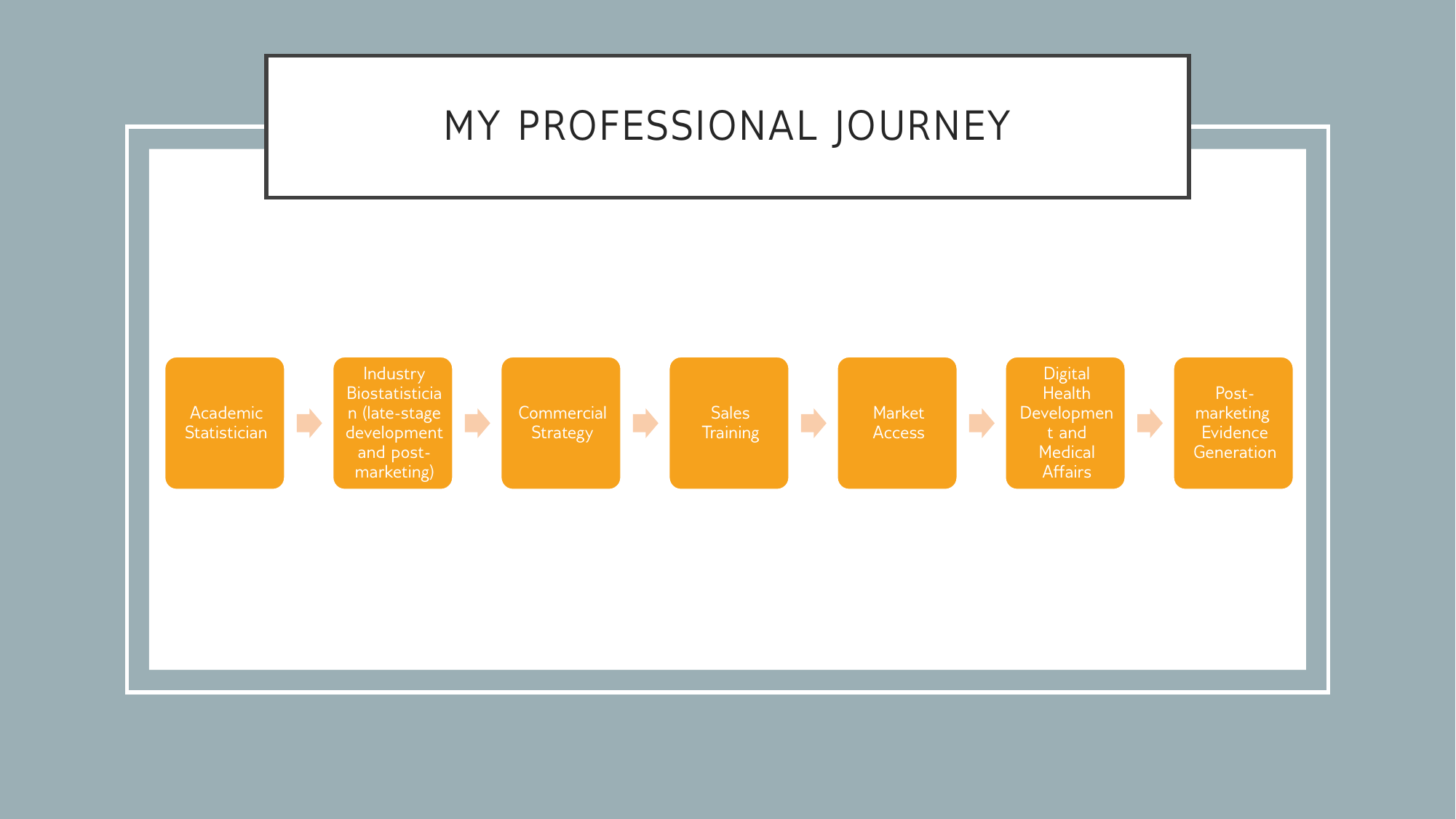

# My Professional journey

Academic Statistician

Industry Biostatistician (late-stage development and post-marketing)

Commercial Strategy

Sales Training

Market Access

Digital Health Development and Medical Affairs

Post-marketing  Evidence Generation